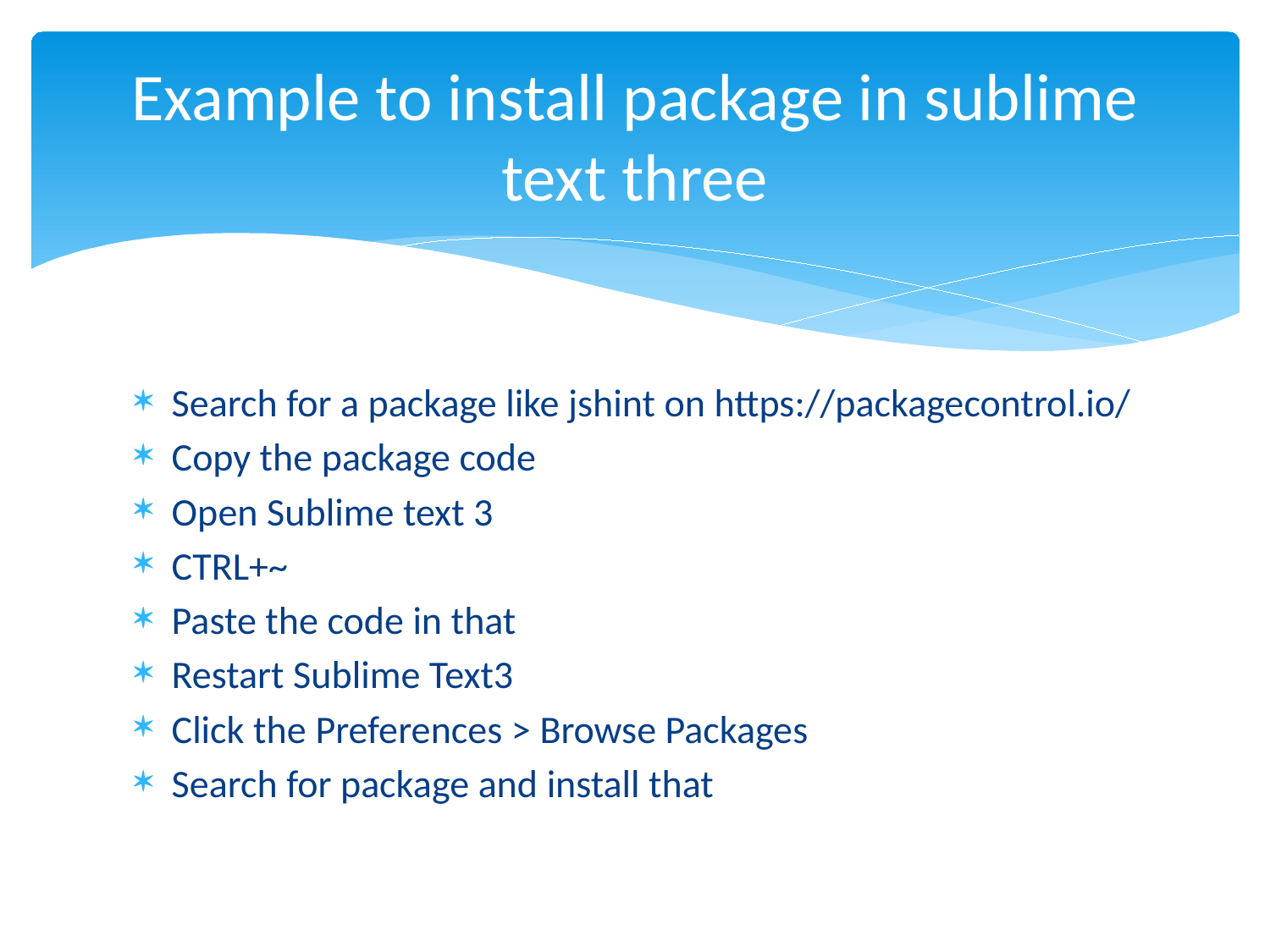

# Example to install package in sublime text three
Search for a package like jshint on https://packagecontrol.io/
Copy the package code
Open Sublime text 3
CTRL+~
Paste the code in that
Restart Sublime Text3
Click the Preferences > Browse Packages
Search for package and install that